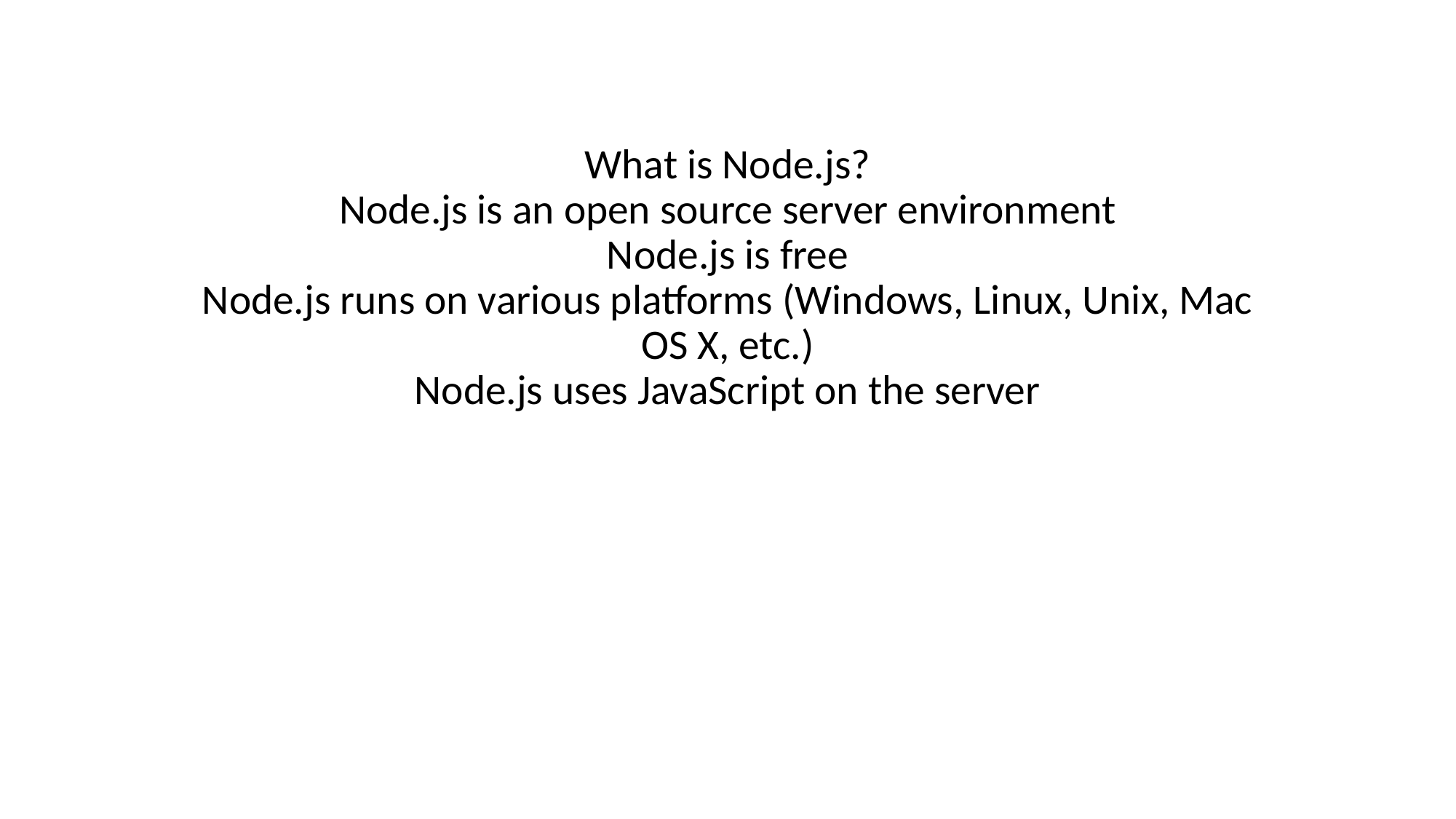

# What is Node.js? Node.js is an open source server environment Node.js is free Node.js runs on various platforms (Windows, Linux, Unix, Mac OS X, etc.) Node.js uses JavaScript on the server